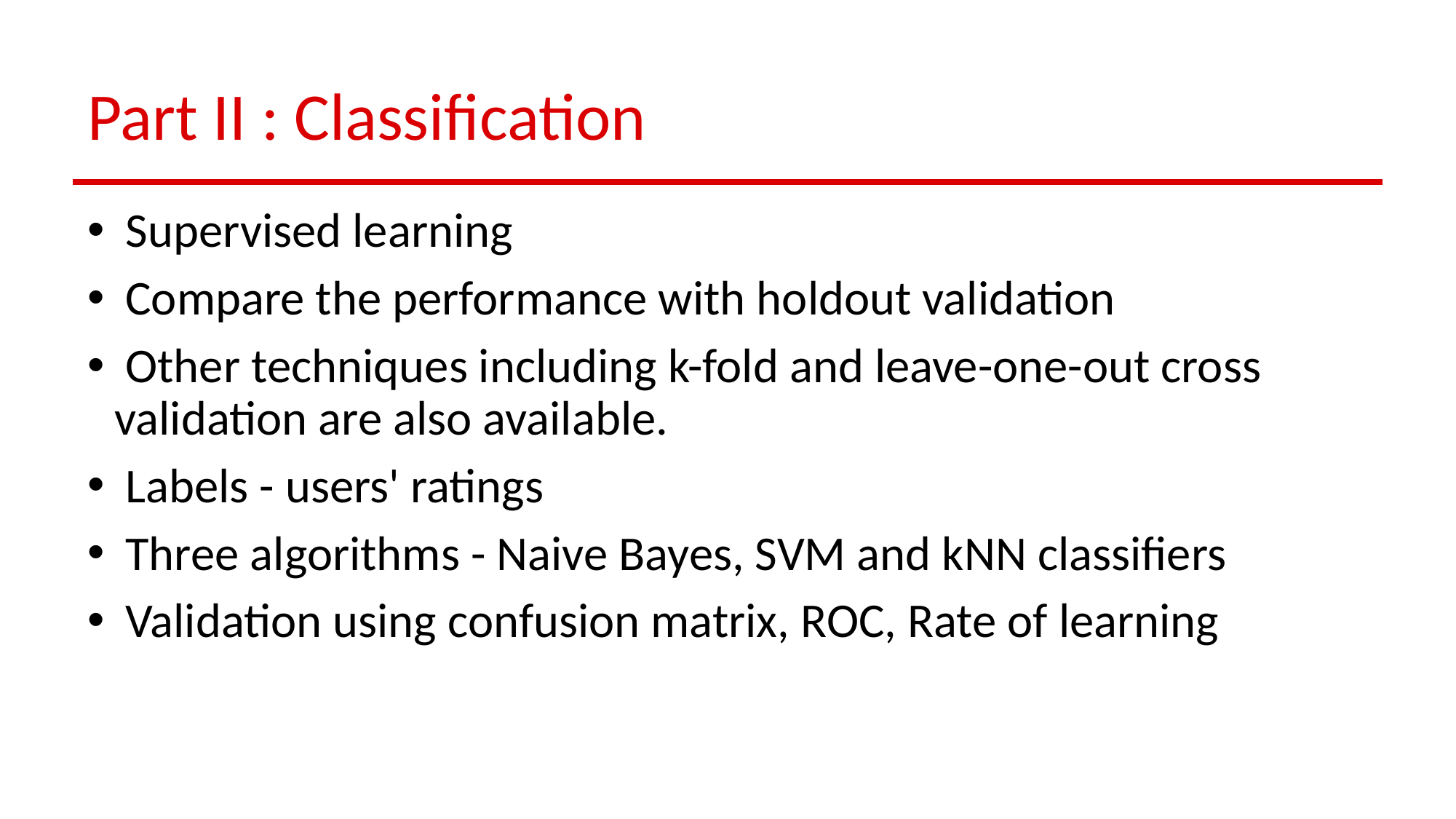

# Part II : Classification
 Supervised learning
 Compare the performance with holdout validation
 Other techniques including k-fold and leave-one-out cross validation are also available.
 Labels - users' ratings
 Three algorithms - Naive Bayes, SVM and kNN classifiers
 Validation using confusion matrix, ROC, Rate of learning